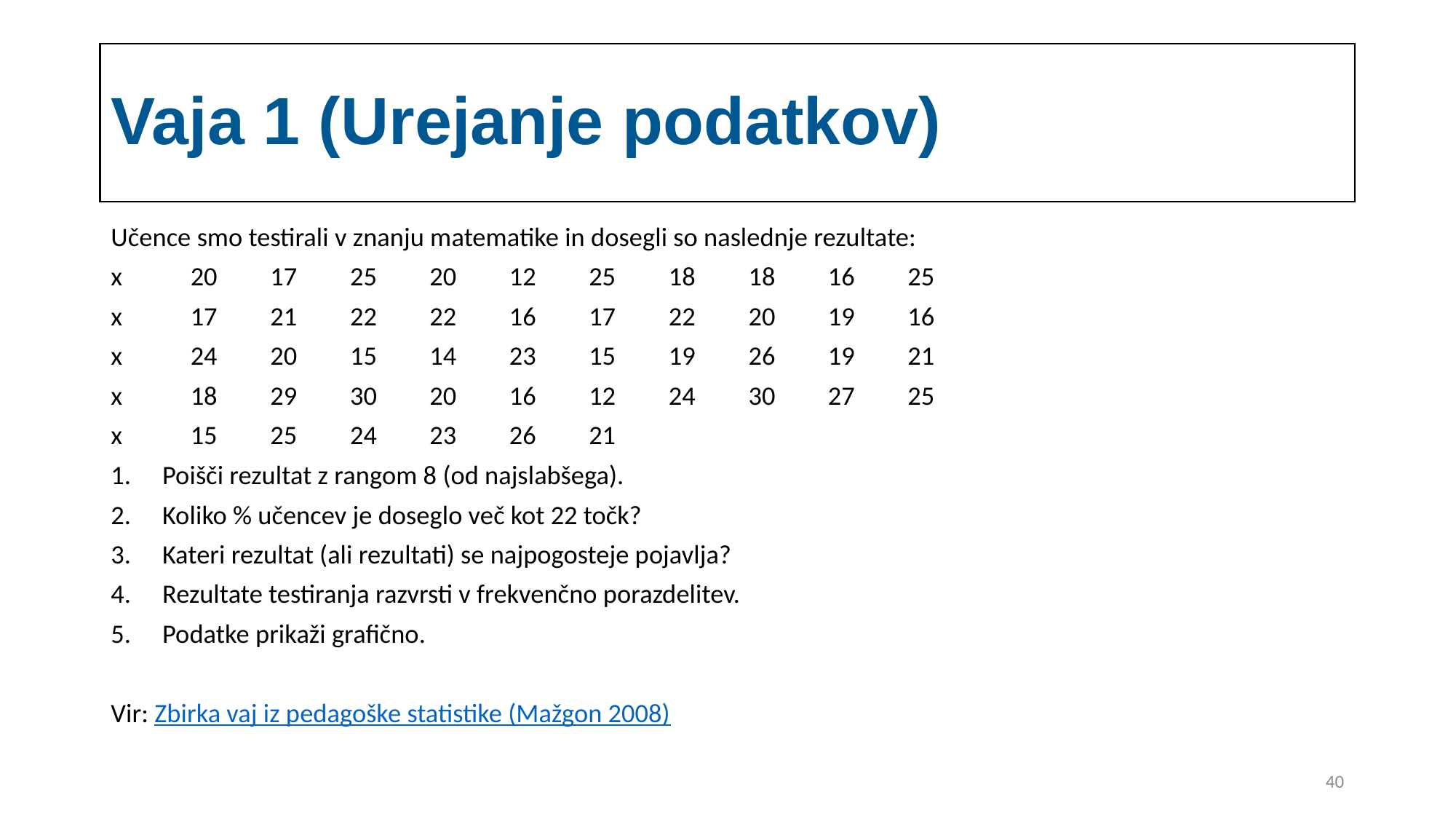

# Vaja 1 (Urejanje podatkov)
Učence smo testirali v znanju matematike in dosegli so naslednje rezultate:
x	20 	17	25	20	12	25	18	18	16	25
x	17	21	22	22	16	17	22	20	19	16
x	24	20	15	14	23	15	19	26	19	21
x	18	29	30	20	16	12	24	30	27	25
x	15	25	24	23	26	21
Poišči rezultat z rangom 8 (od najslabšega).
Koliko % učencev je doseglo več kot 22 točk?
Kateri rezultat (ali rezultati) se najpogosteje pojavlja?
Rezultate testiranja razvrsti v frekvenčno porazdelitev.
Podatke prikaži grafično.

Vir: Zbirka vaj iz pedagoške statistike (Mažgon 2008)
40